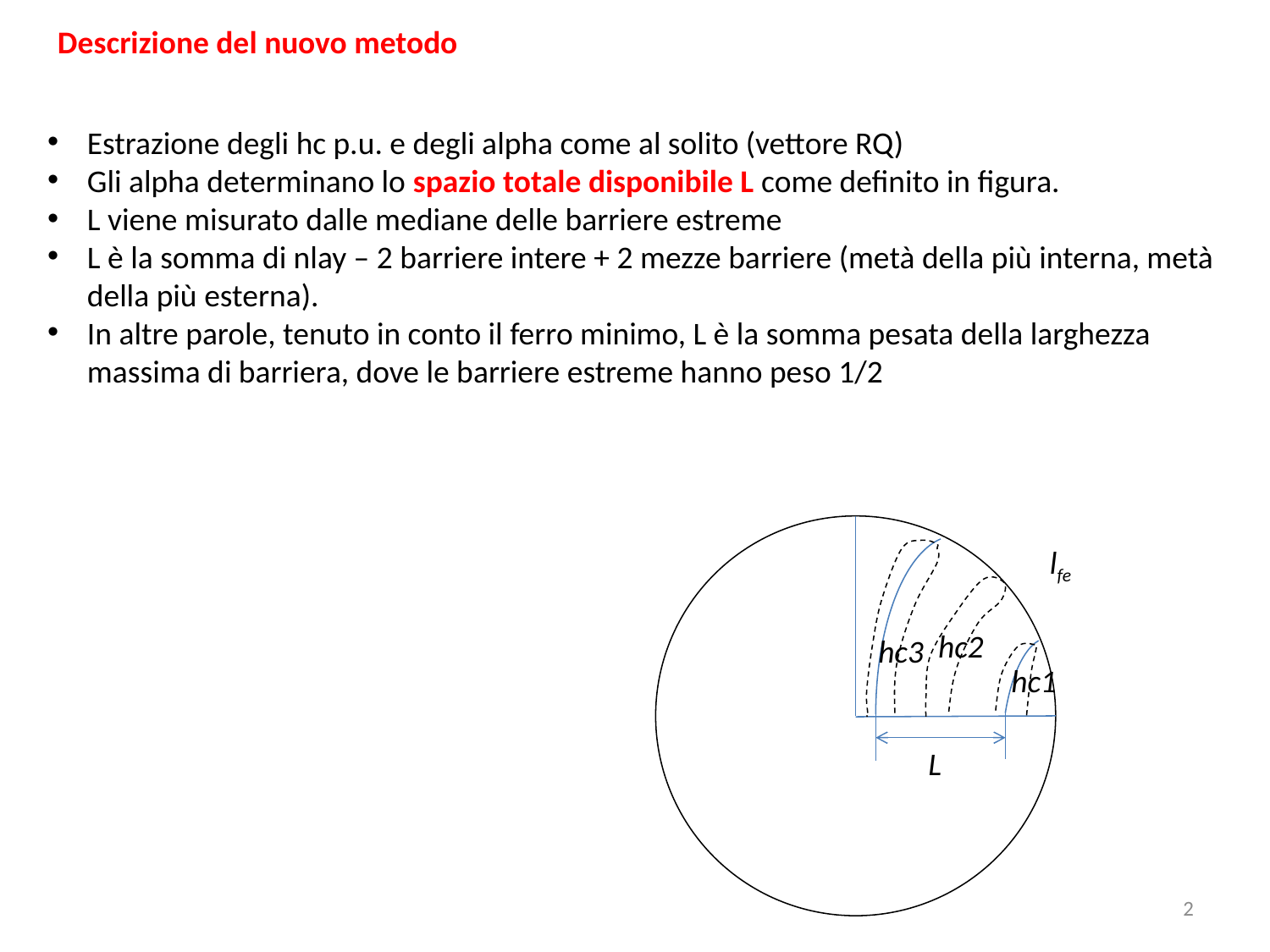

Descrizione del nuovo metodo
Estrazione degli hc p.u. e degli alpha come al solito (vettore RQ)
Gli alpha determinano lo spazio totale disponibile L come definito in figura.
L viene misurato dalle mediane delle barriere estreme
L è la somma di nlay – 2 barriere intere + 2 mezze barriere (metà della più interna, metà della più esterna).
In altre parole, tenuto in conto il ferro minimo, L è la somma pesata della larghezza massima di barriera, dove le barriere estreme hanno peso 1/2

L
hc2
hc3
hc1
lfe
2